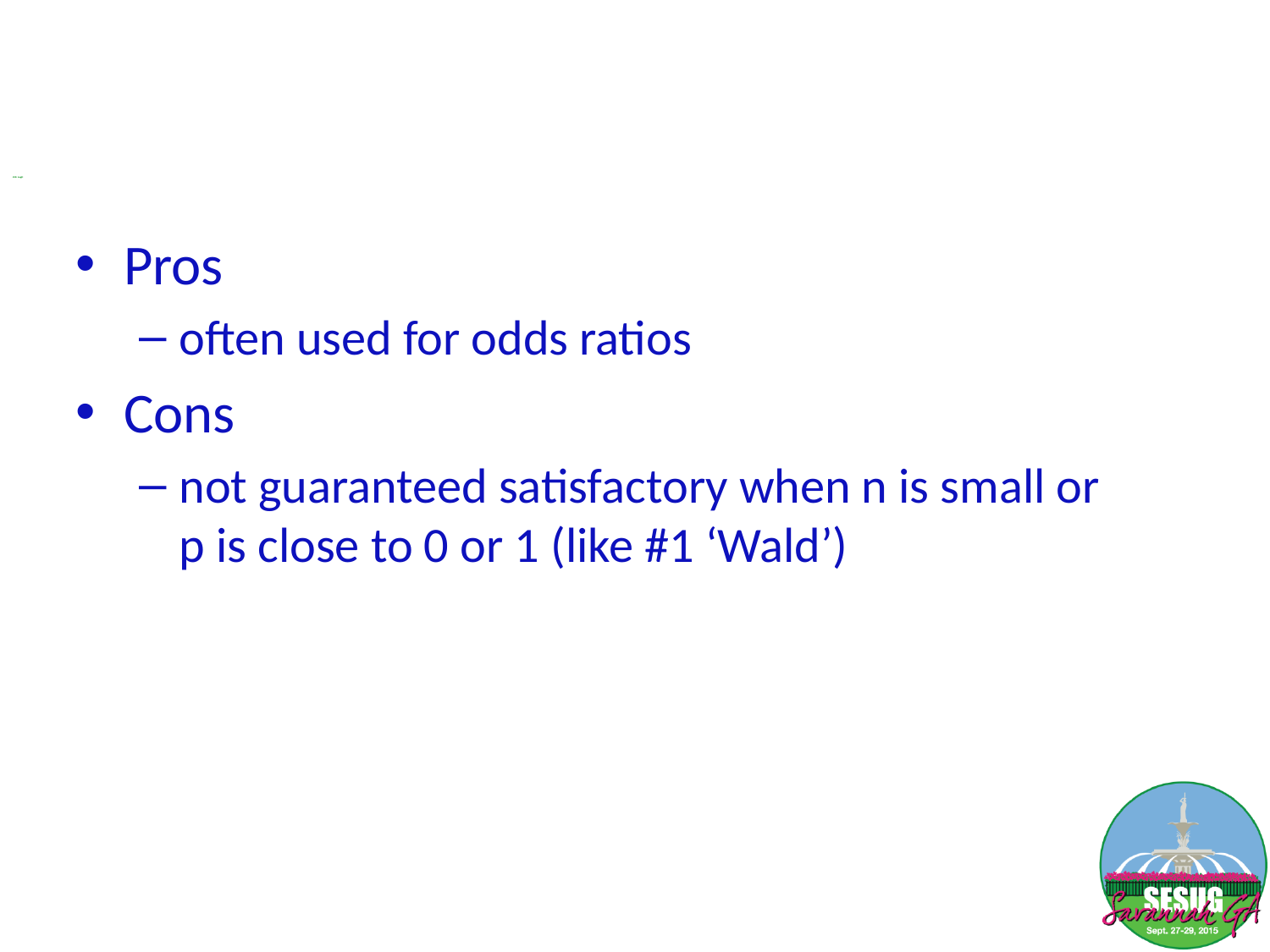

# #13: Logit
Pros
often used for odds ratios
Cons
not guaranteed satisfactory when n is small or
p is close to 0 or 1 (like #1 ‘Wald’)